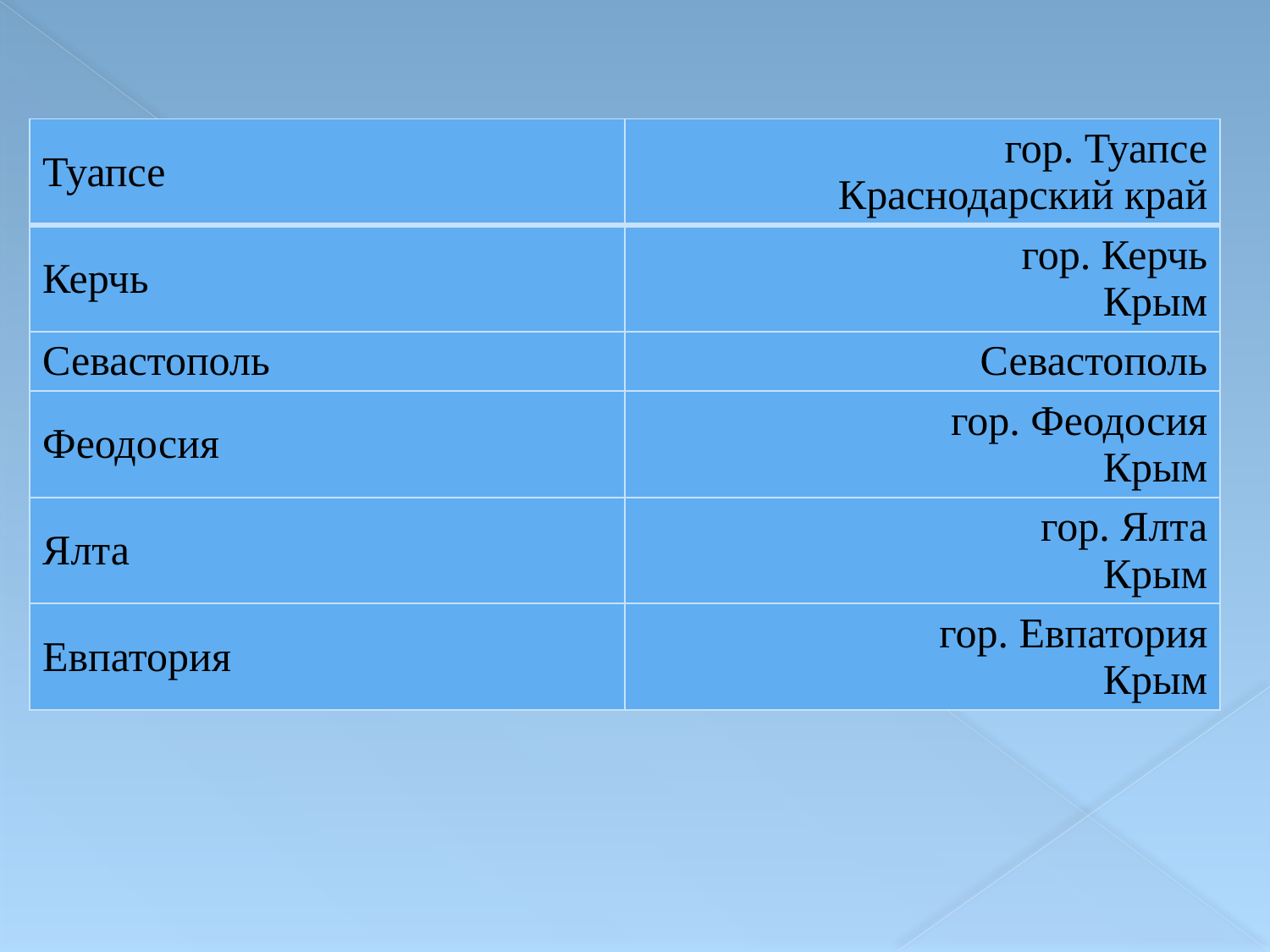

| Туапсе | гор. Туапсе  Краснодарский край |
| --- | --- |
| Керчь | гор. Керчь  Крым |
| Севастополь | Севастополь |
| Феодосия | гор. Феодосия  Крым |
| Ялта | гор. Ялта  Крым |
| Евпатория | гор. Евпатория  Крым |